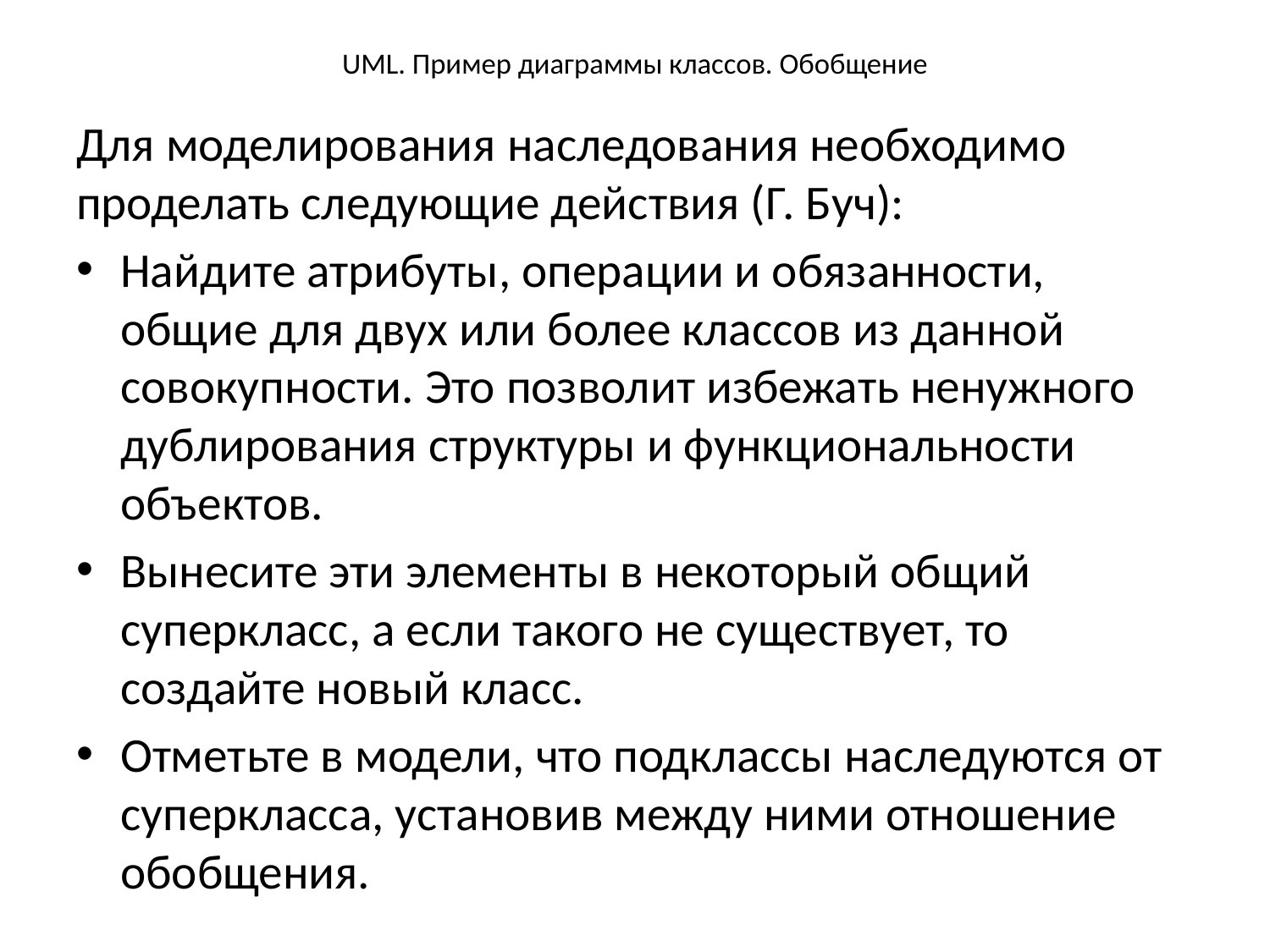

# UML. Пример диаграммы классов. Обобщение
Для моделирования наследования необходимо проделать следующие действия (Г. Буч):
Найдите атрибуты, операции и обязанности, общие для двух или более классов из данной совокупности. Это позволит избежать ненужного дублирования структуры и функциональности объектов.
Вынесите эти элементы в некоторый общий суперкласс, а если такого не существует, то создайте новый класс.
Отметьте в модели, что подклассы наследуются от суперкласса, установив между ними отношение обобщения.